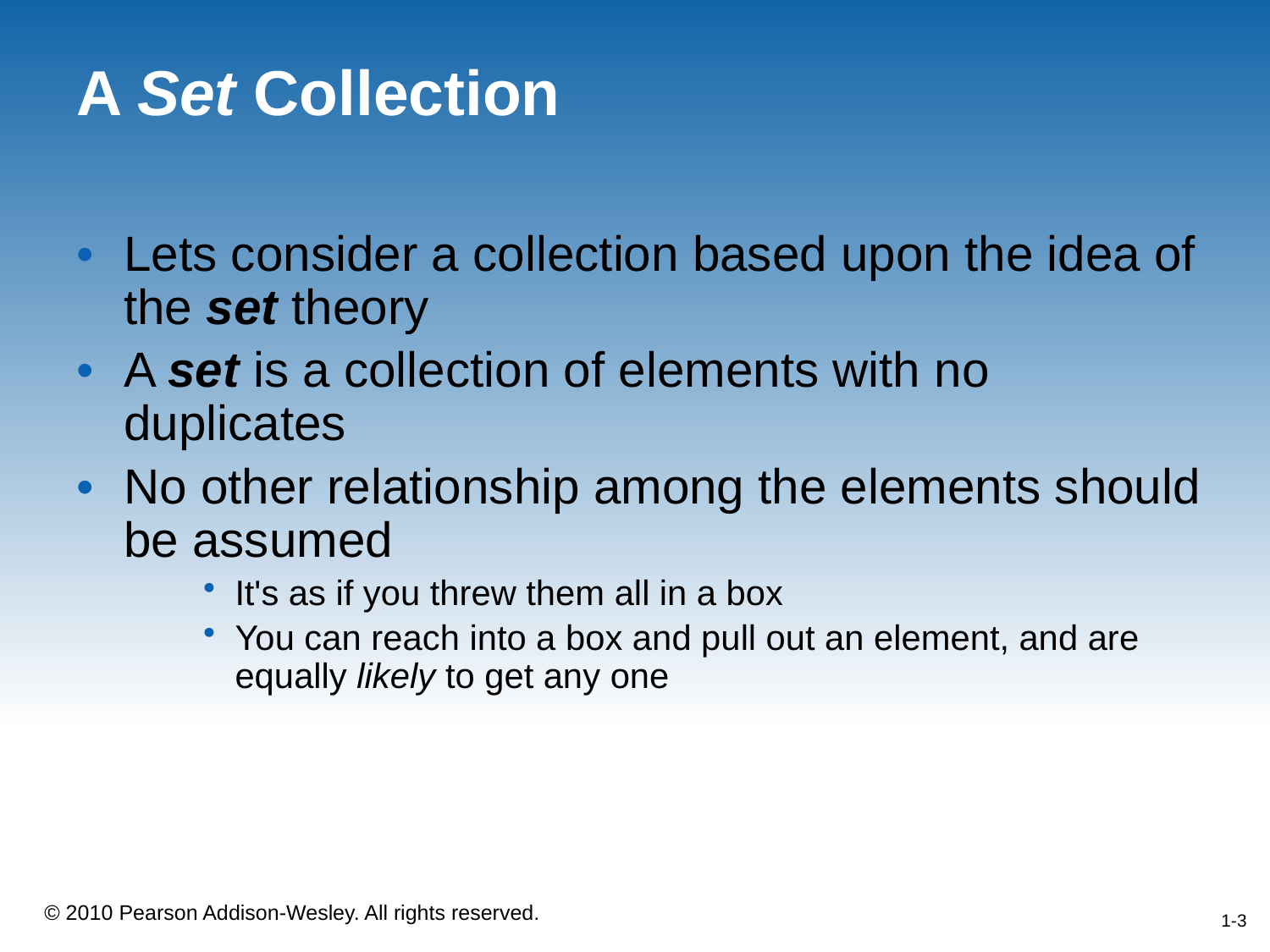

# A Set Collection
Lets consider a collection based upon the idea of the set theory
A set is a collection of elements with no duplicates
No other relationship among the elements should be assumed
It's as if you threw them all in a box
You can reach into a box and pull out an element, and are equally likely to get any one
1-3